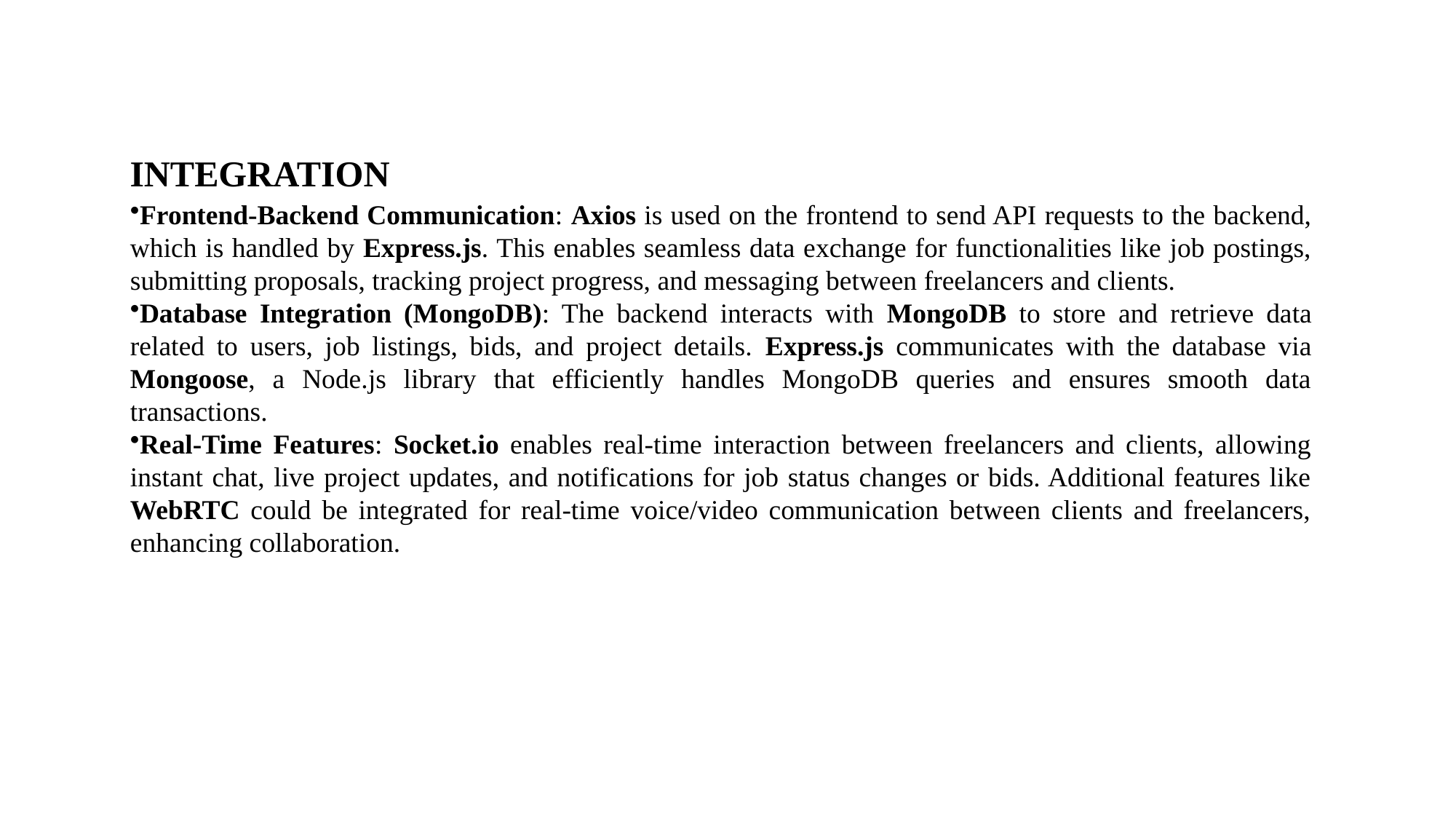

INTEGRATION
Frontend-Backend Communication: Axios is used on the frontend to send API requests to the backend, which is handled by Express.js. This enables seamless data exchange for functionalities like job postings, submitting proposals, tracking project progress, and messaging between freelancers and clients.
Database Integration (MongoDB): The backend interacts with MongoDB to store and retrieve data related to users, job listings, bids, and project details. Express.js communicates with the database via Mongoose, a Node.js library that efficiently handles MongoDB queries and ensures smooth data transactions.
Real-Time Features: Socket.io enables real-time interaction between freelancers and clients, allowing instant chat, live project updates, and notifications for job status changes or bids. Additional features like WebRTC could be integrated for real-time voice/video communication between clients and freelancers, enhancing collaboration.